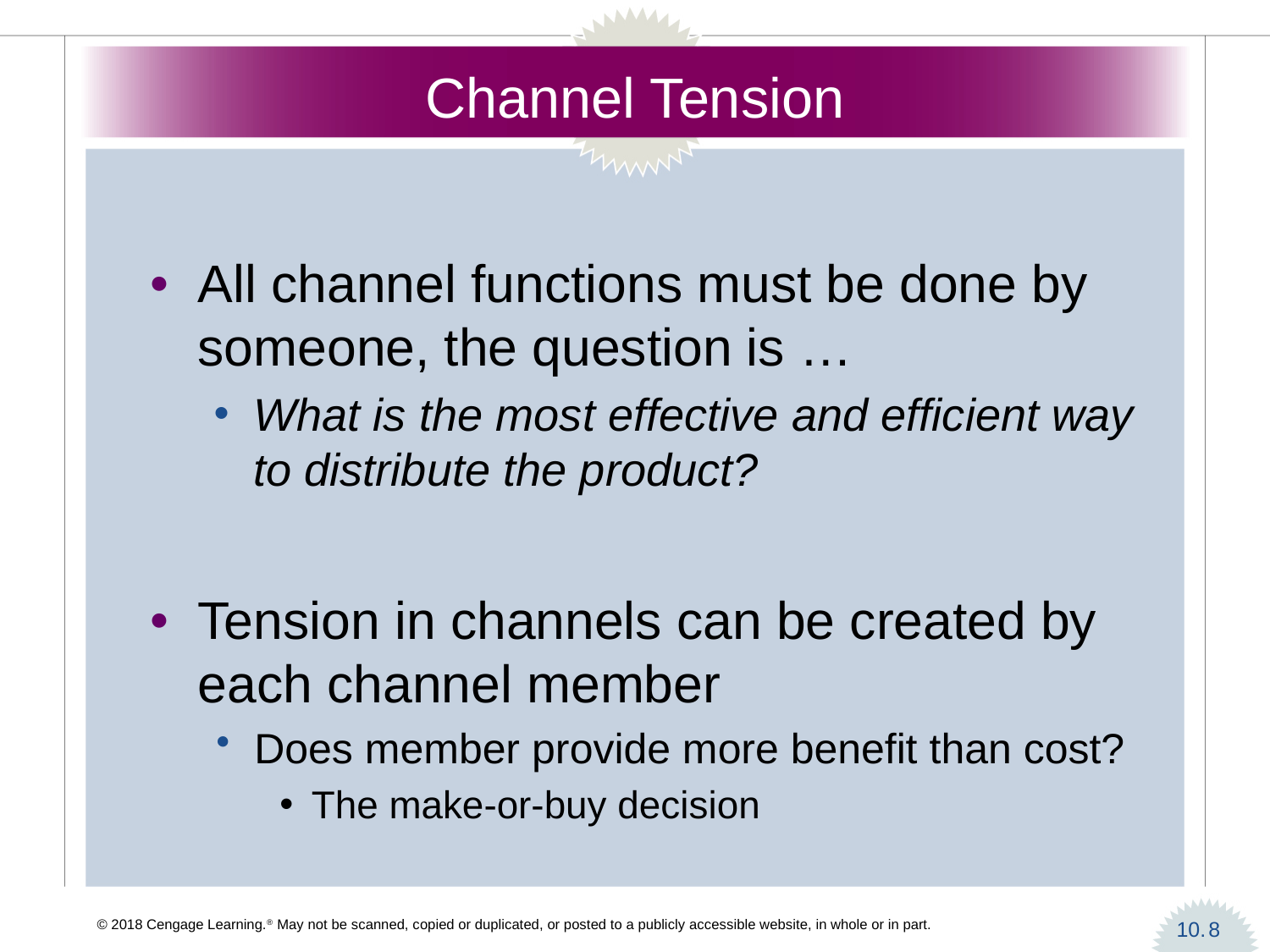

# Channel Tension
All channel functions must be done by someone, the question is …
What is the most effective and efficient way to distribute the product?

Tension in channels can be created by each channel member
Does member provide more benefit than cost?
The make-or-buy decision